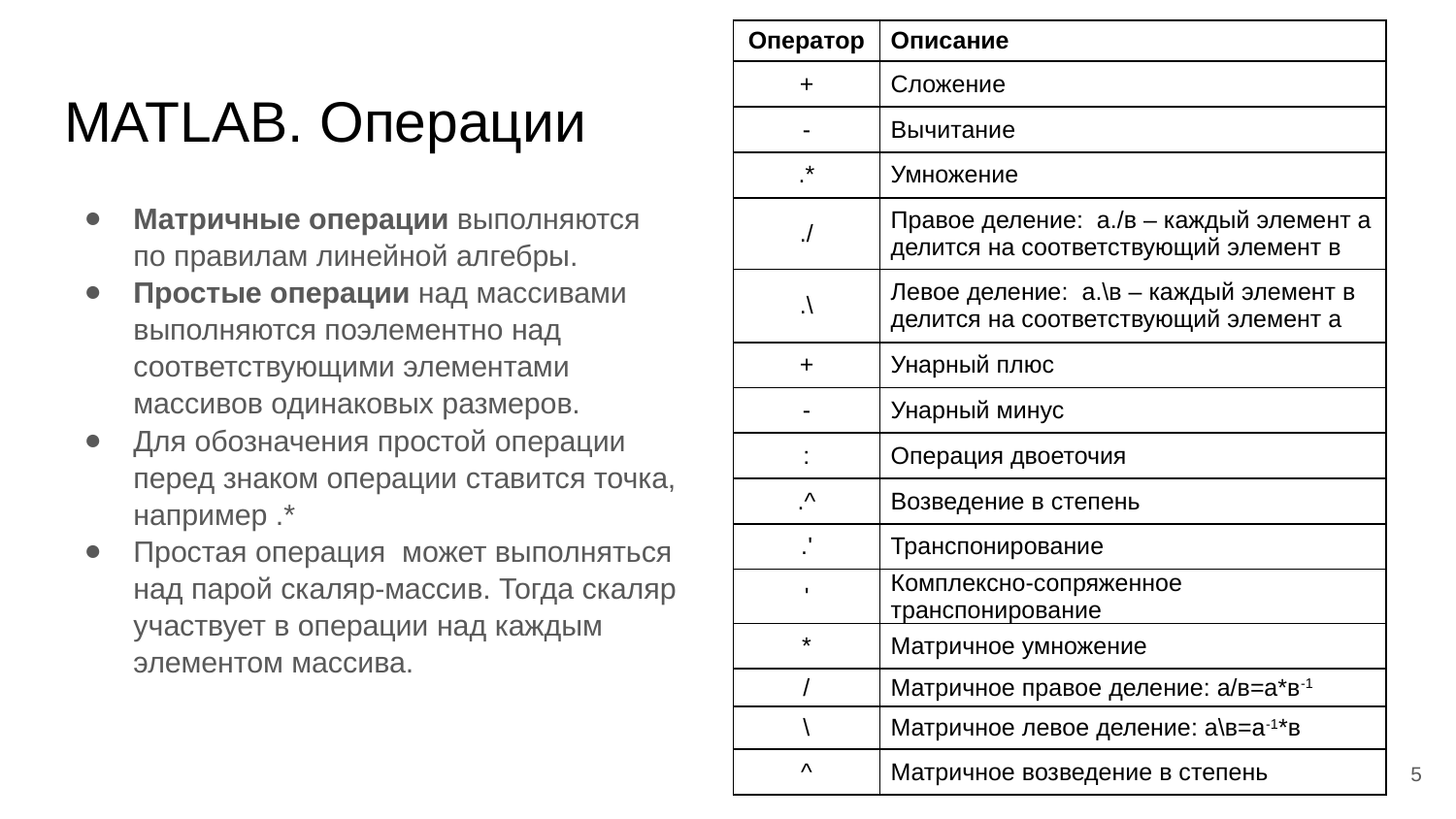

| Оператор | Описание |
| --- | --- |
| + | Сложение |
| - | Вычитание |
| .\* | Умножение |
| ./ | Правое деление: а./в – каждый элемент а делится на соответствующий элемент в |
| .\ | Левое деление: а.\в – каждый элемент в делится на соответствующий элемент а |
| + | Унарный плюс |
| - | Унарный минус |
| : | Операция двоеточия |
| .^ | Возведение в степень |
| .' | Транспонирование |
| ' | Комплексно-сопряженное транспонирование |
| \* | Матричное умножение |
| / | Матричное правое деление: а/в=а\*в-1 |
| \ | Матричное левое деление: а\в=а-1\*в |
| ^ | Матричное возведение в степень |
# MATLAB. Операции
Матричные операции выполняются по правилам линейной алгебры.
Простые операции над массивами выполняются поэлементно над соответствующими элементами массивов одинаковых размеров.
Для обозначения простой операции перед знаком операции ставится точка, например .*
Простая операция  может выполняться над парой скаляр-массив. Тогда скаляр участвует в операции над каждым элементом массива.
5